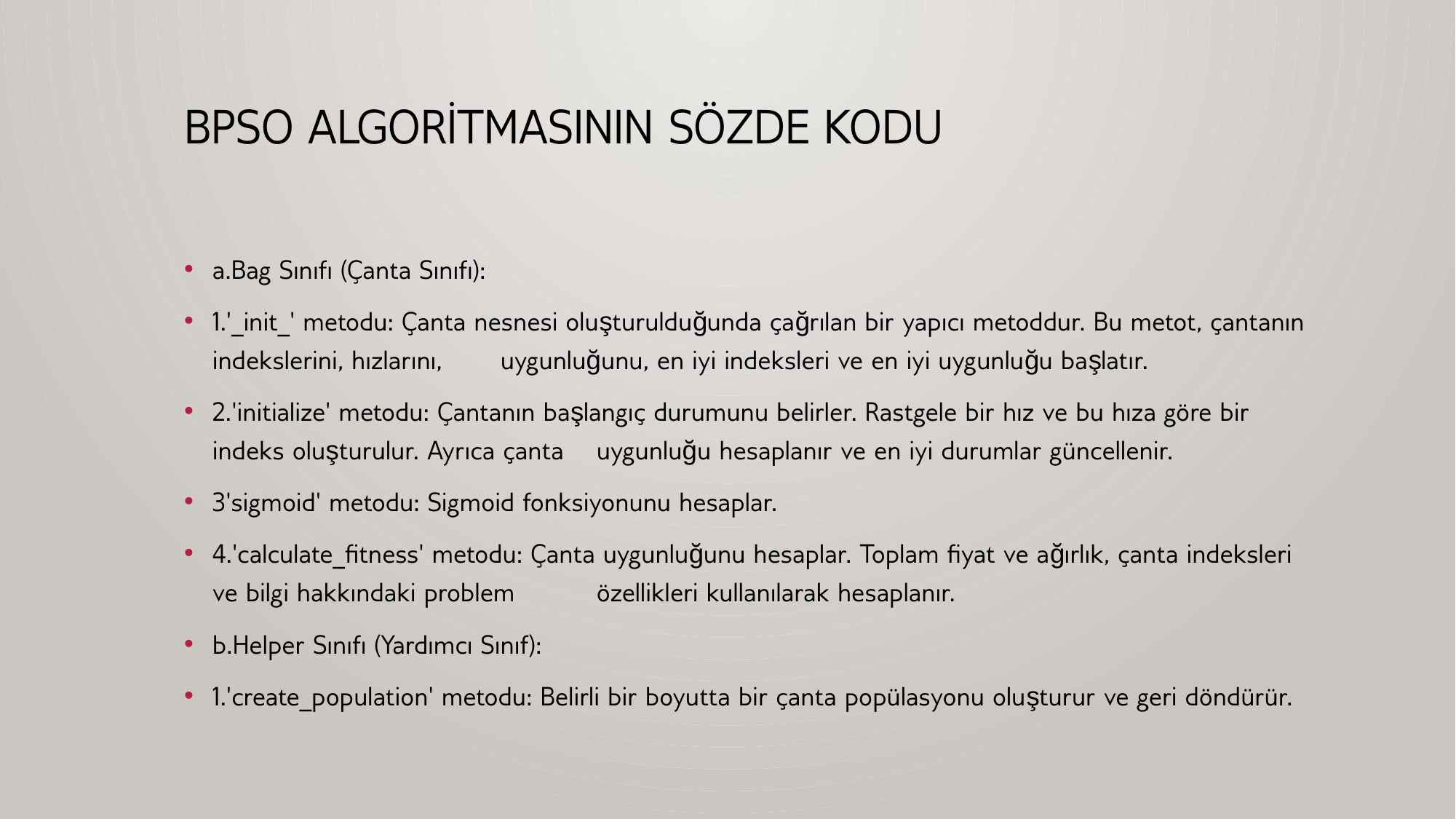

# BPSO ALGORİTMASININ SÖZDE KODU
a.Bag Sınıfı (Çanta Sınıfı):
1.'_init_' metodu: Çanta nesnesi oluşturulduğunda çağrılan bir yapıcı metoddur. Bu metot, çantanın indekslerini, hızlarını, 	uygunluğunu, en iyi indeksleri ve en iyi uygunluğu başlatır.
2.'initialize' metodu: Çantanın başlangıç durumunu belirler. Rastgele bir hız ve bu hıza göre bir indeks oluşturulur. Ayrıca çanta 	uygunluğu hesaplanır ve en iyi durumlar güncellenir.
3'sigmoid' metodu: Sigmoid fonksiyonunu hesaplar.
4.'calculate_fitness' metodu: Çanta uygunluğunu hesaplar. Toplam fiyat ve ağırlık, çanta indeksleri ve bilgi hakkındaki problem 	özellikleri kullanılarak hesaplanır.
b.Helper Sınıfı (Yardımcı Sınıf):
1.'create_population' metodu: Belirli bir boyutta bir çanta popülasyonu oluşturur ve geri döndürür.